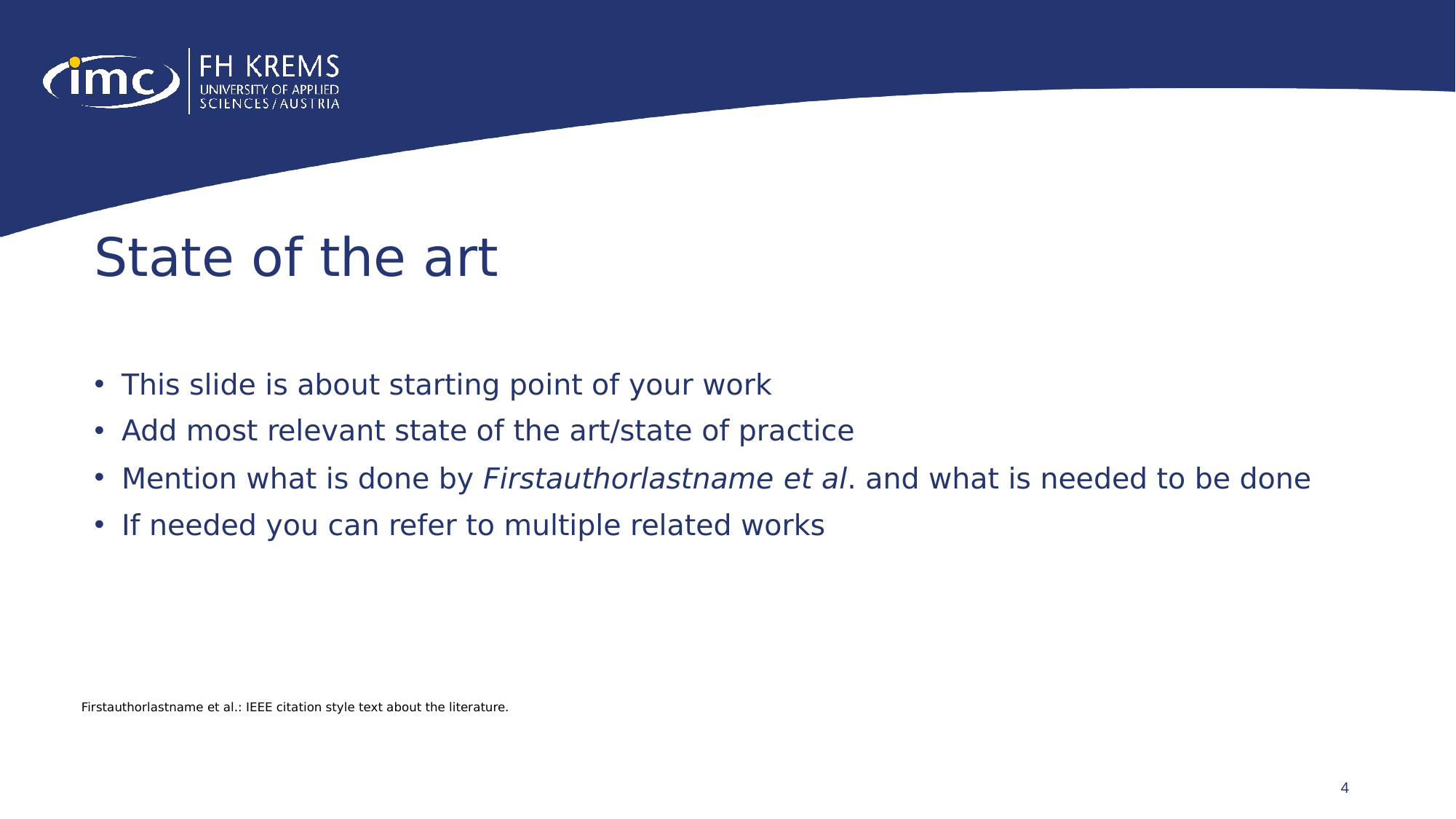

# State of the art

This slide is about starting point of your work
Add most relevant state of the art/state of practice
Mention what is done by Firstauthorlastname et al. and what is needed to be done
If needed you can refer to multiple related works

Firstauthorlastname et al.: IEEE citation style text about the literature.